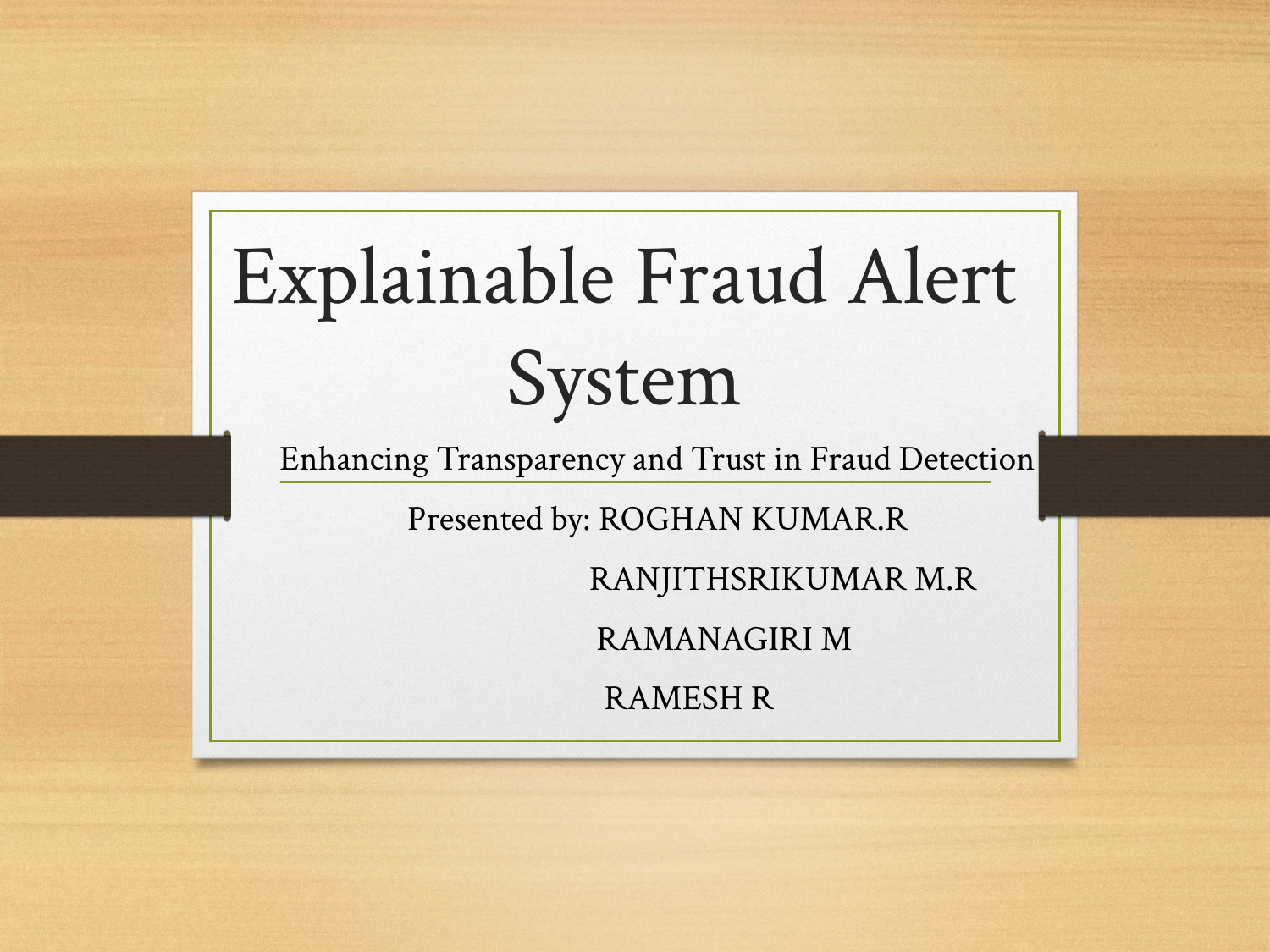

# Explainable Fraud Alert System
Enhancing Transparency and Trust in Fraud Detection
Presented by: ROGHAN KUMAR.R
                                RANJITHSRIKUMAR M.R
                  RAMANAGIRI M
         RAMESH R